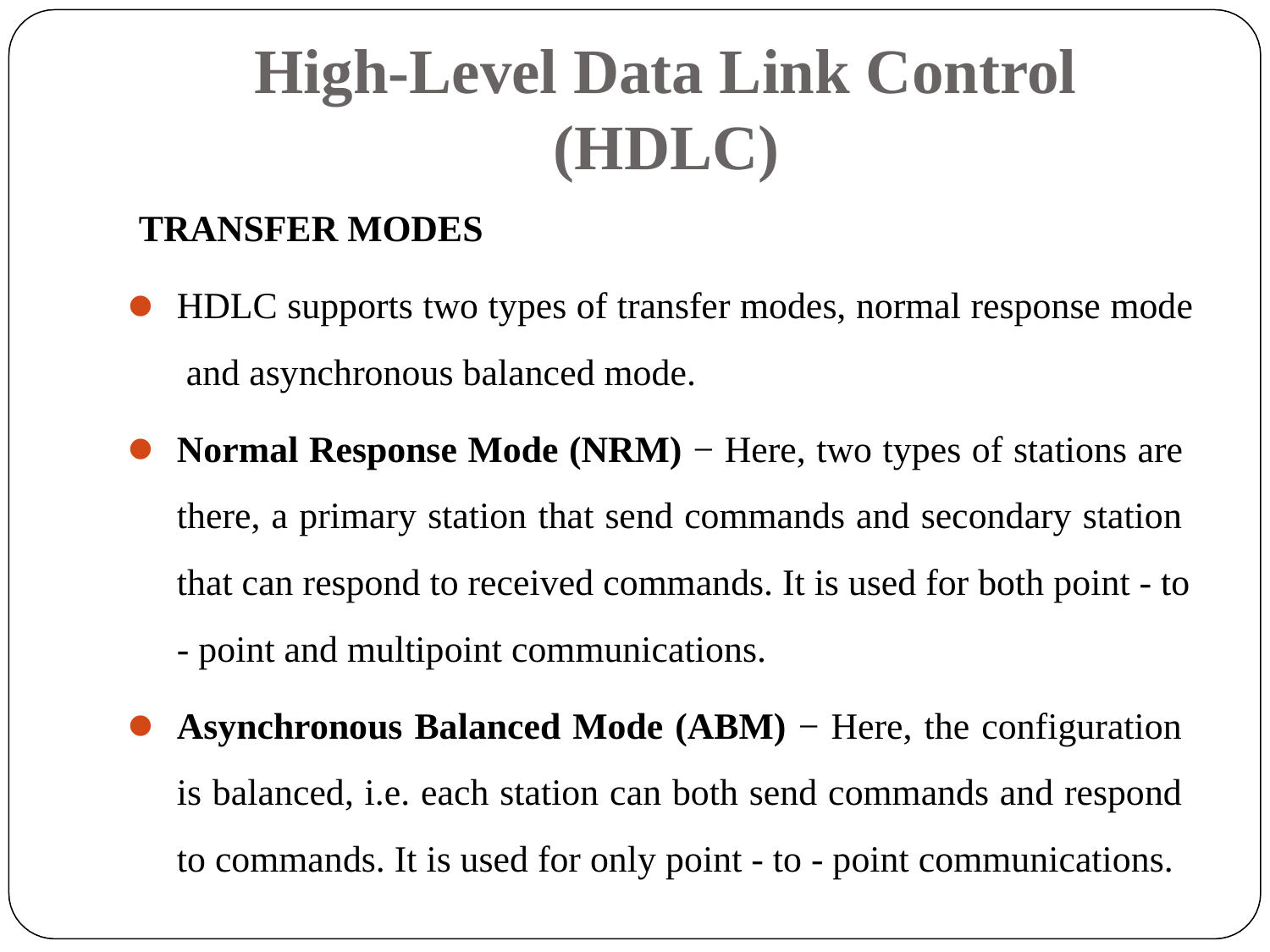

# High-Level Data Link Control  (HDLC)
TRANSFER MODES
HDLC supports two types of transfer modes, normal response mode  and asynchronous balanced mode.
Normal Response Mode (NRM) − Here, two types of stations are  there, a primary station that send commands and secondary station  that can respond to received commands. It is used for both point - to
- point and multipoint communications.
Asynchronous Balanced Mode (ABM) − Here, the configuration  is balanced, i.e. each station can both send commands and respond  to commands. It is used for only point - to - point communications.